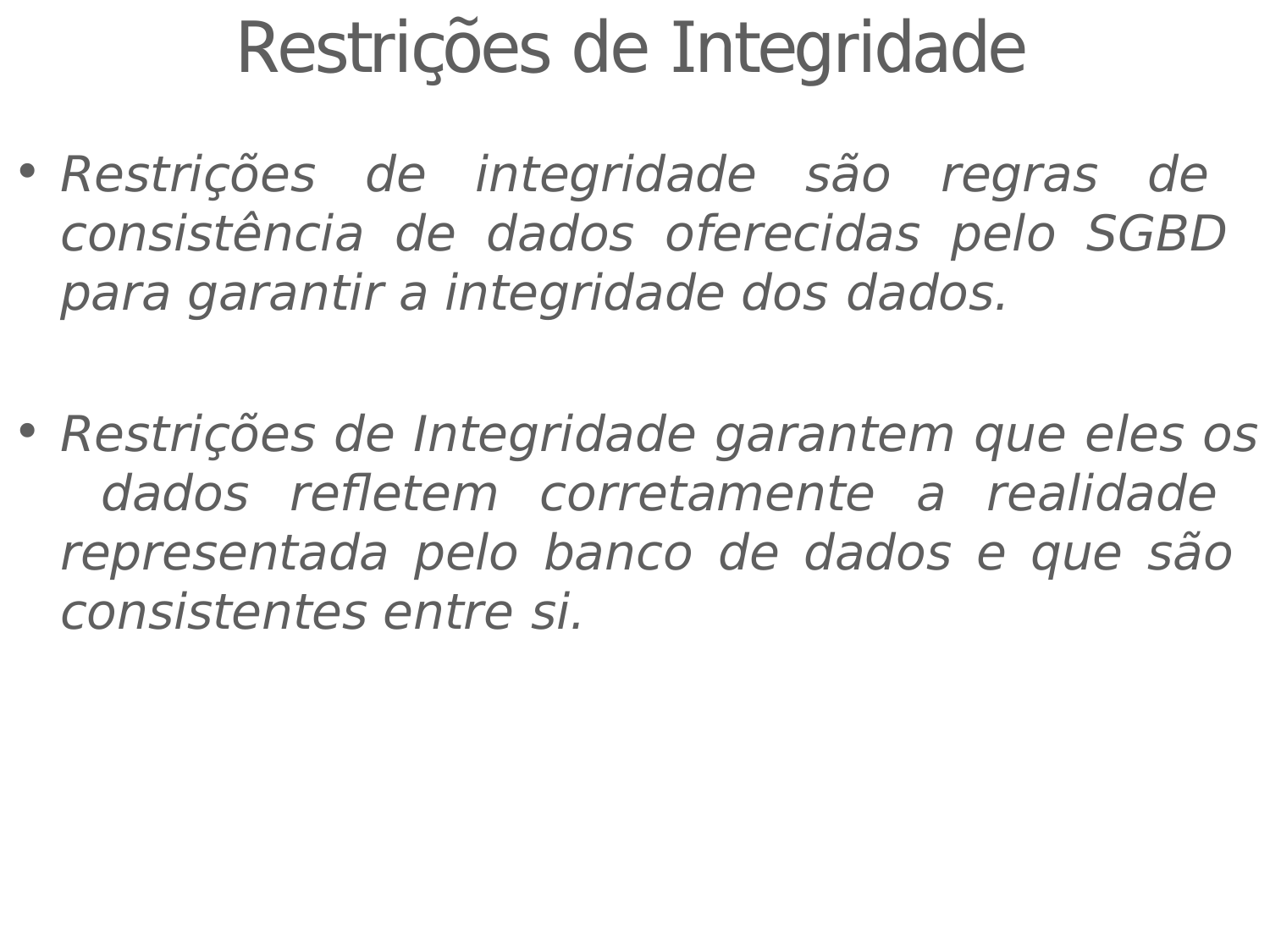

# Restrições de Integridade
Restrições de integridade são regras de  consistência de dados oferecidas pelo SGBD  para garantir a integridade dos dados.

Restrições de Integridade garantem que eles os  dados refletem corretamente a realidade  representada pelo banco de dados e que são  consistentes entre si.